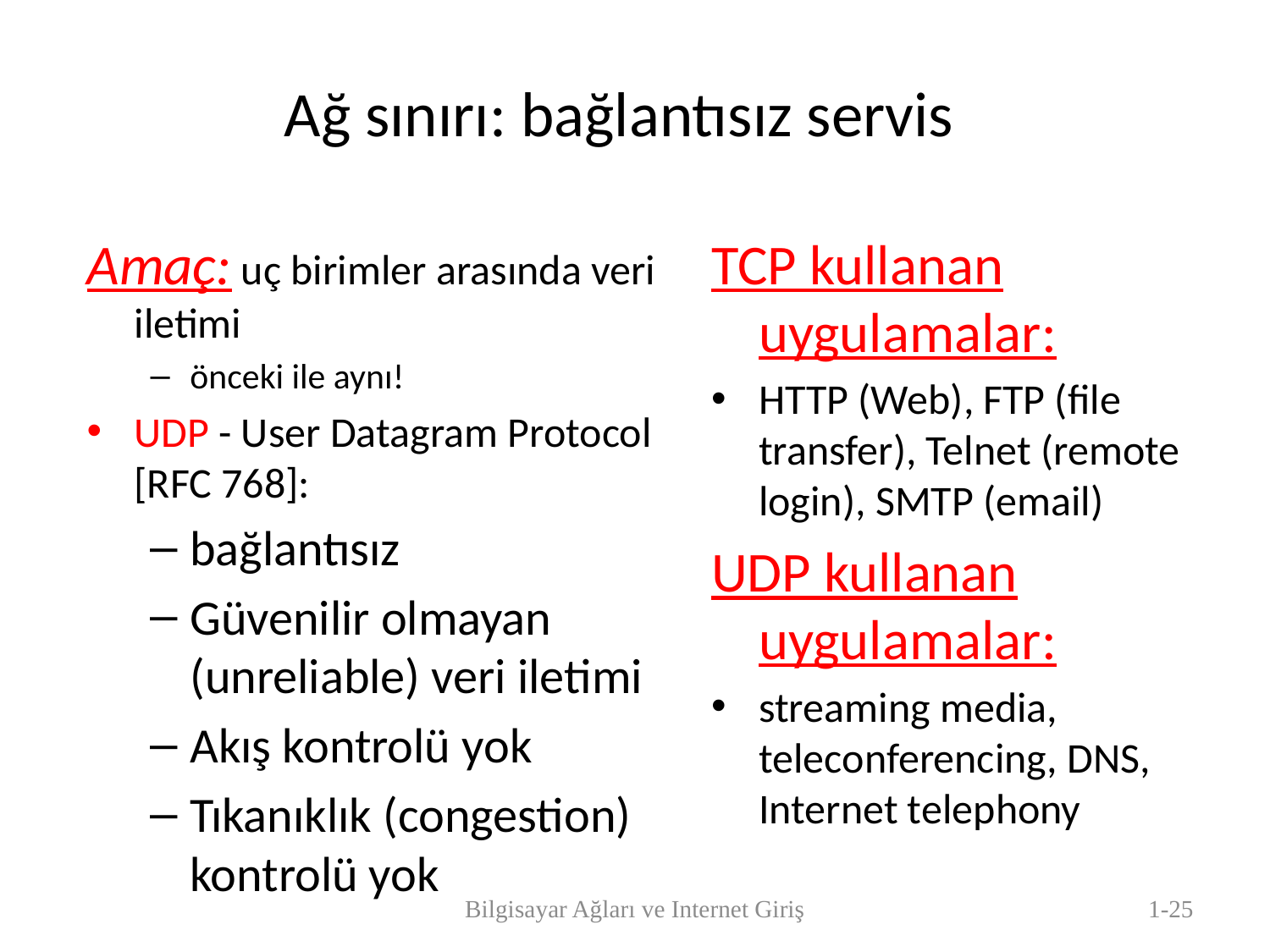

# Ağ sınırı: bağlantısız servis
Amaç: uç birimler arasında veri iletimi
önceki ile aynı!
UDP - User Datagram Protocol [RFC 768]:
bağlantısız
Güvenilir olmayan (unreliable) veri iletimi
Akış kontrolü yok
Tıkanıklık (congestion) kontrolü yok
TCP kullanan uygulamalar:
HTTP (Web), FTP (file transfer), Telnet (remote login), SMTP (email)
UDP kullanan uygulamalar:
streaming media, teleconferencing, DNS, Internet telephony
Bilgisayar Ağları ve Internet Giriş
1-25